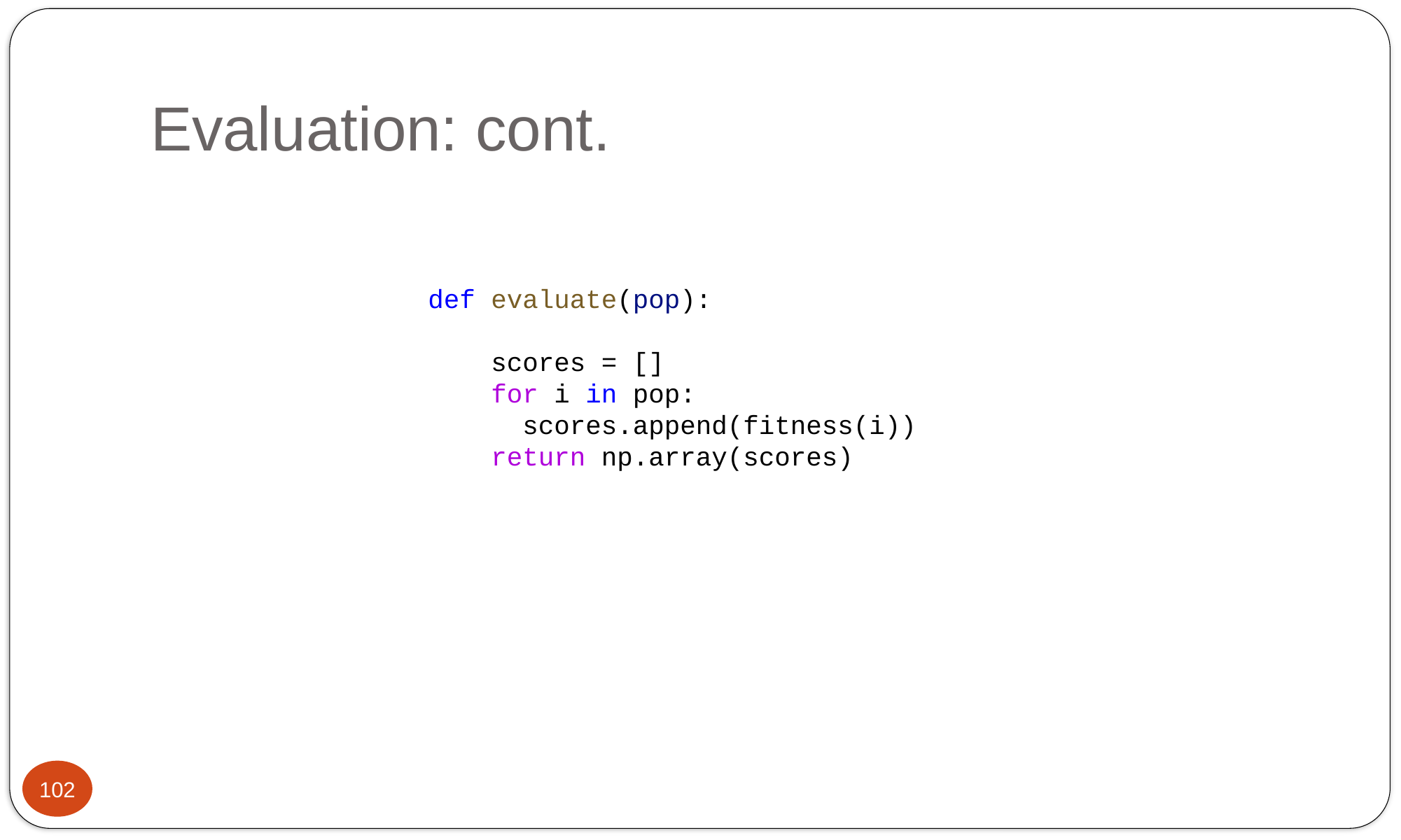

# Evaluation: cont.
def evaluate(pop):
    scores = []
    for i in pop:
      scores.append(fitness(i))
    return np.array(scores)
102